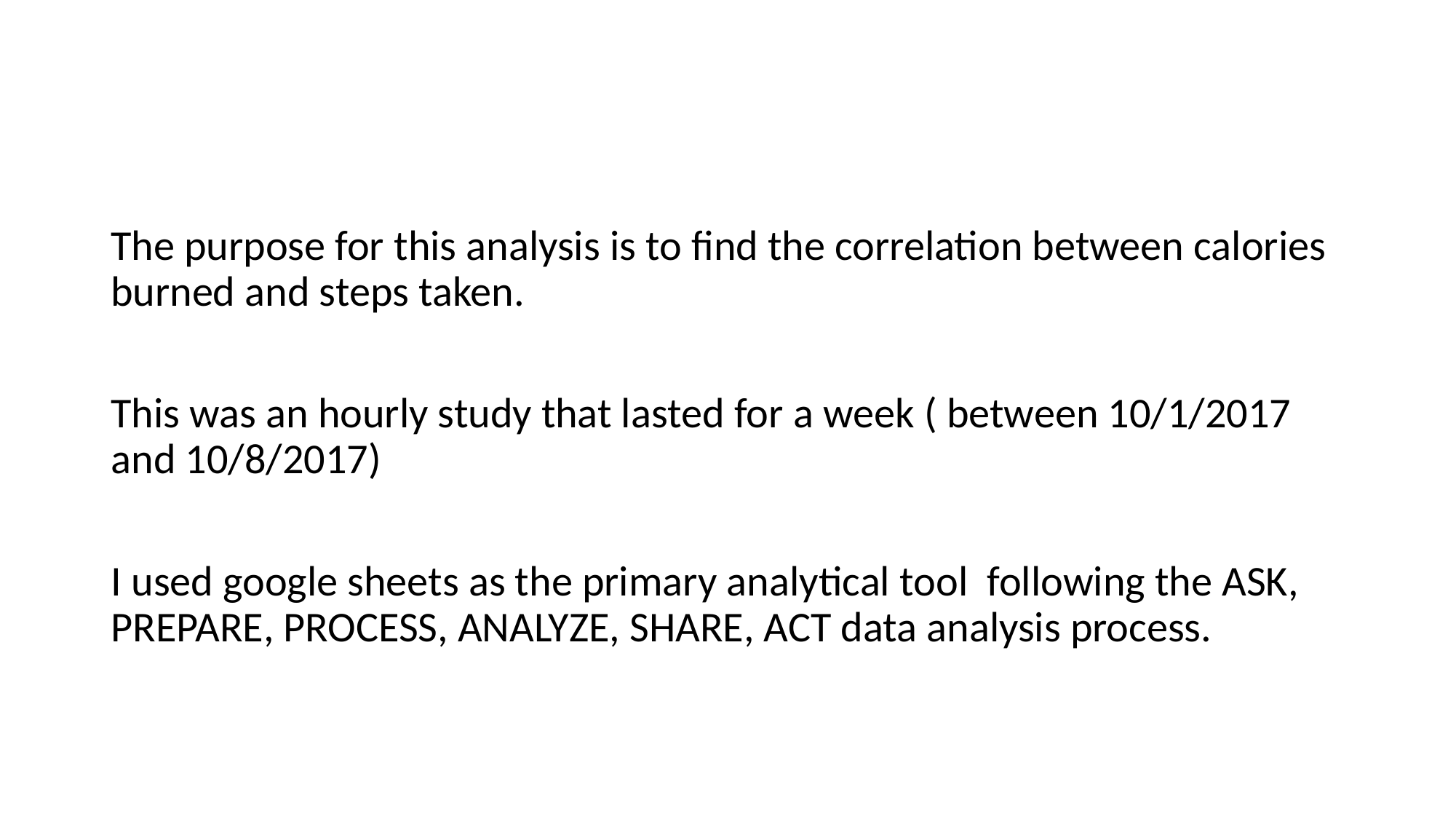

The purpose for this analysis is to find the correlation between calories burned and steps taken.

This was an hourly study that lasted for a week ( between 10/1/2017 and 10/8/2017)

I used google sheets as the primary analytical tool  following the ASK, PREPARE, PROCESS, ANALYZE, SHARE, ACT data analysis process.